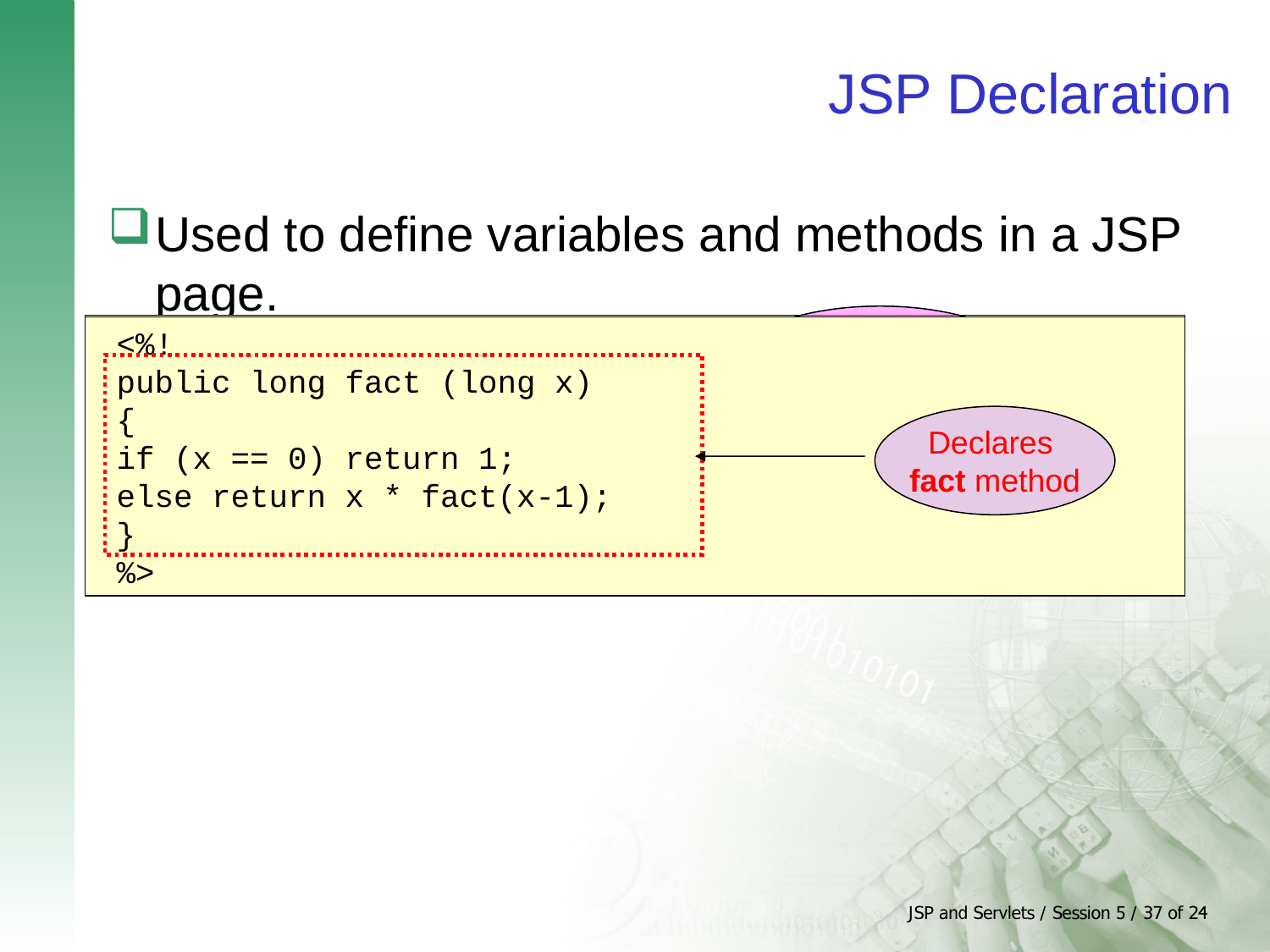

# JSP Declaration
Used to define variables and methods in a JSP page.
Declared variables and methods can then be referenced by other scripting elements on the same page.
Used to define single or multiple variables
Declares x and y as
integer variables
<%!
int x = 0, y = 0;
private String units = "ft";
%>
<%!
public long fact (long x)
{
if (x == 0) return 1;
else return x * fact(x-1);
}
%>

Declares
fact method
Declares units as
a String variable